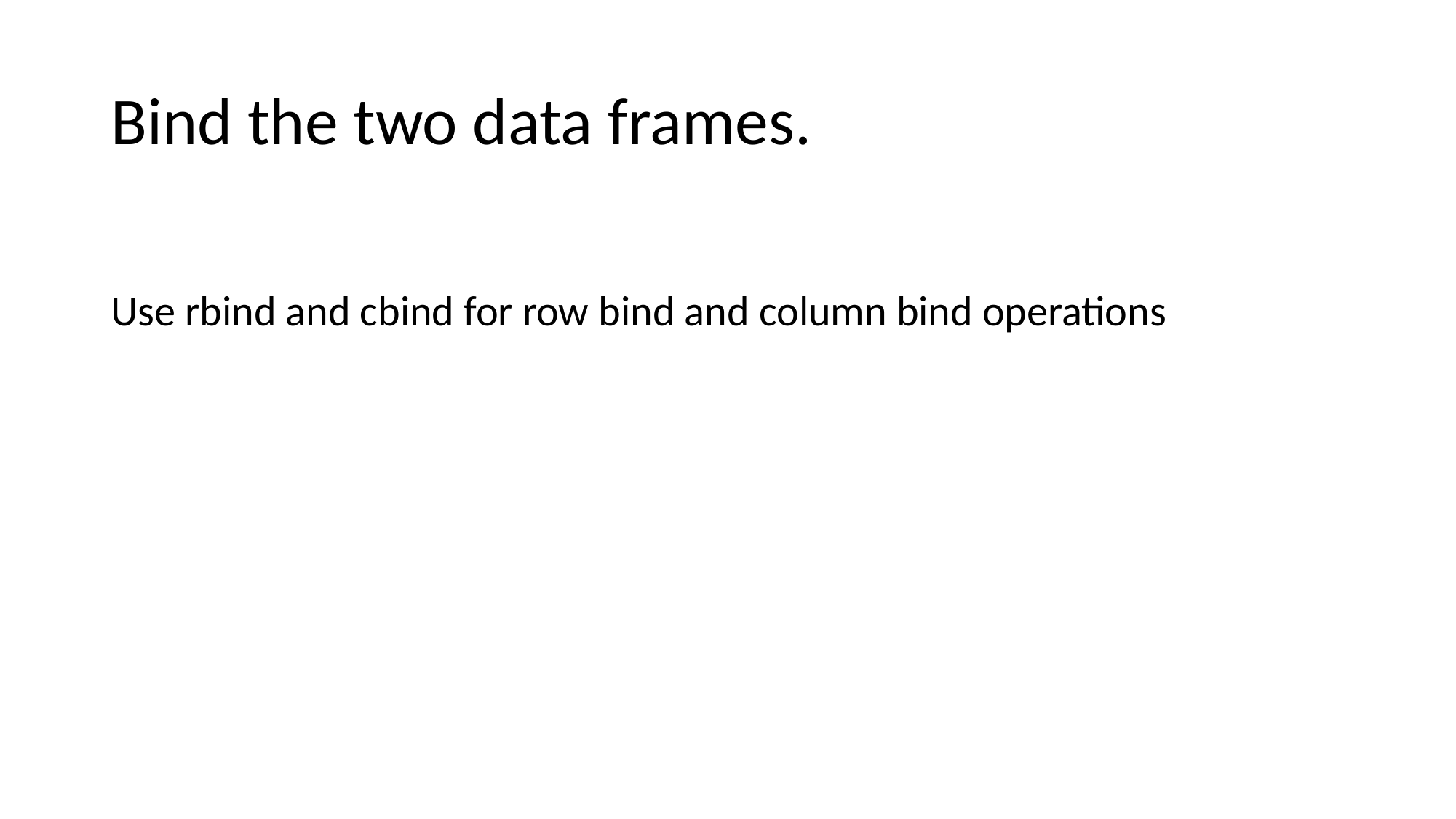

# Bind the two data frames.

Use rbind and cbind for row bind and column bind operations